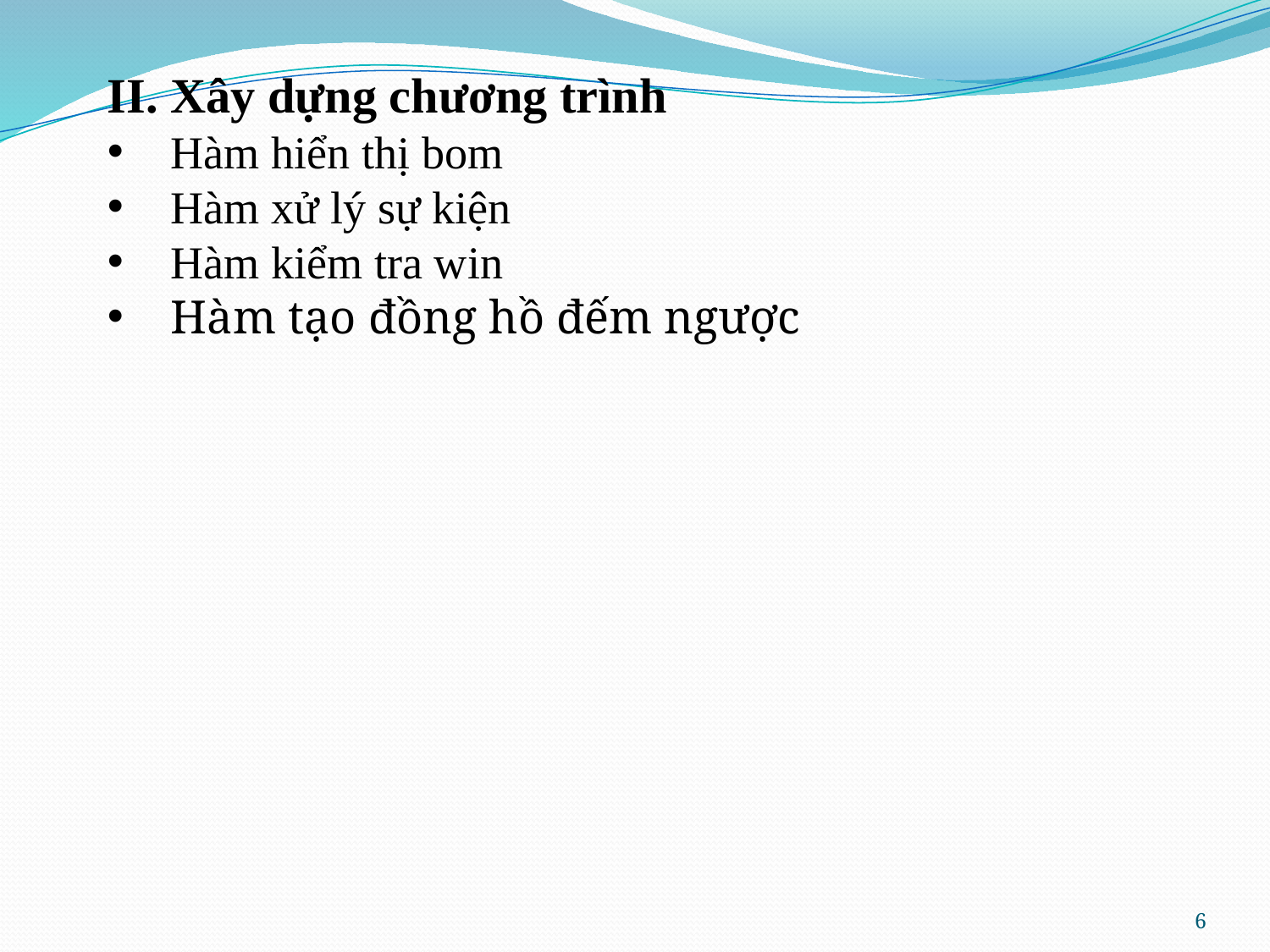

II. Xây dựng chương trình
Hàm hiển thị bom
Hàm xử lý sự kiện
Hàm kiểm tra win
Hàm tạo đồng hồ đếm ngược

6